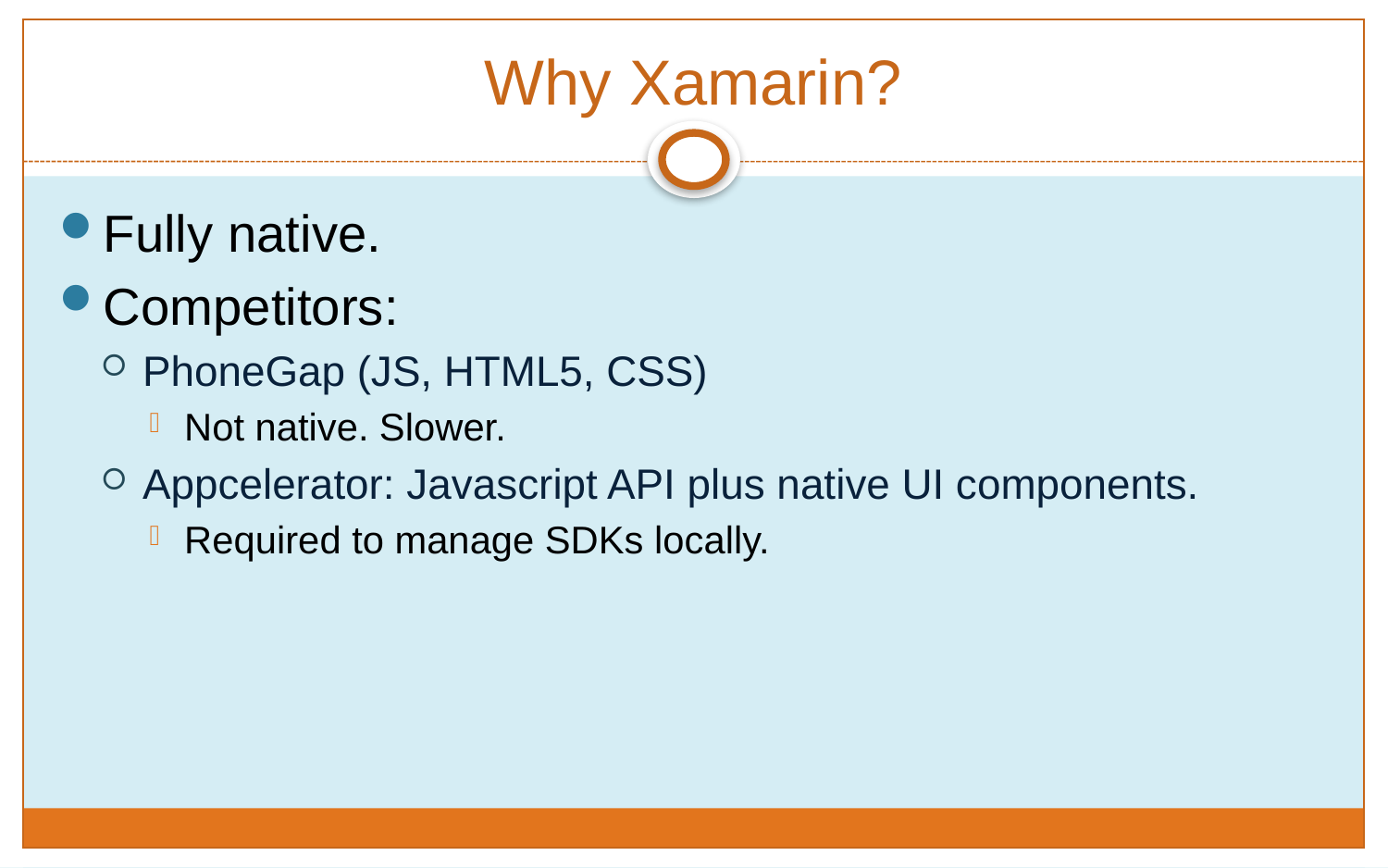

# Why Xamarin?
Fully native.
Competitors:
PhoneGap (JS, HTML5, CSS)
Not native. Slower.
Appcelerator: Javascript API plus native UI components.
Required to manage SDKs locally.